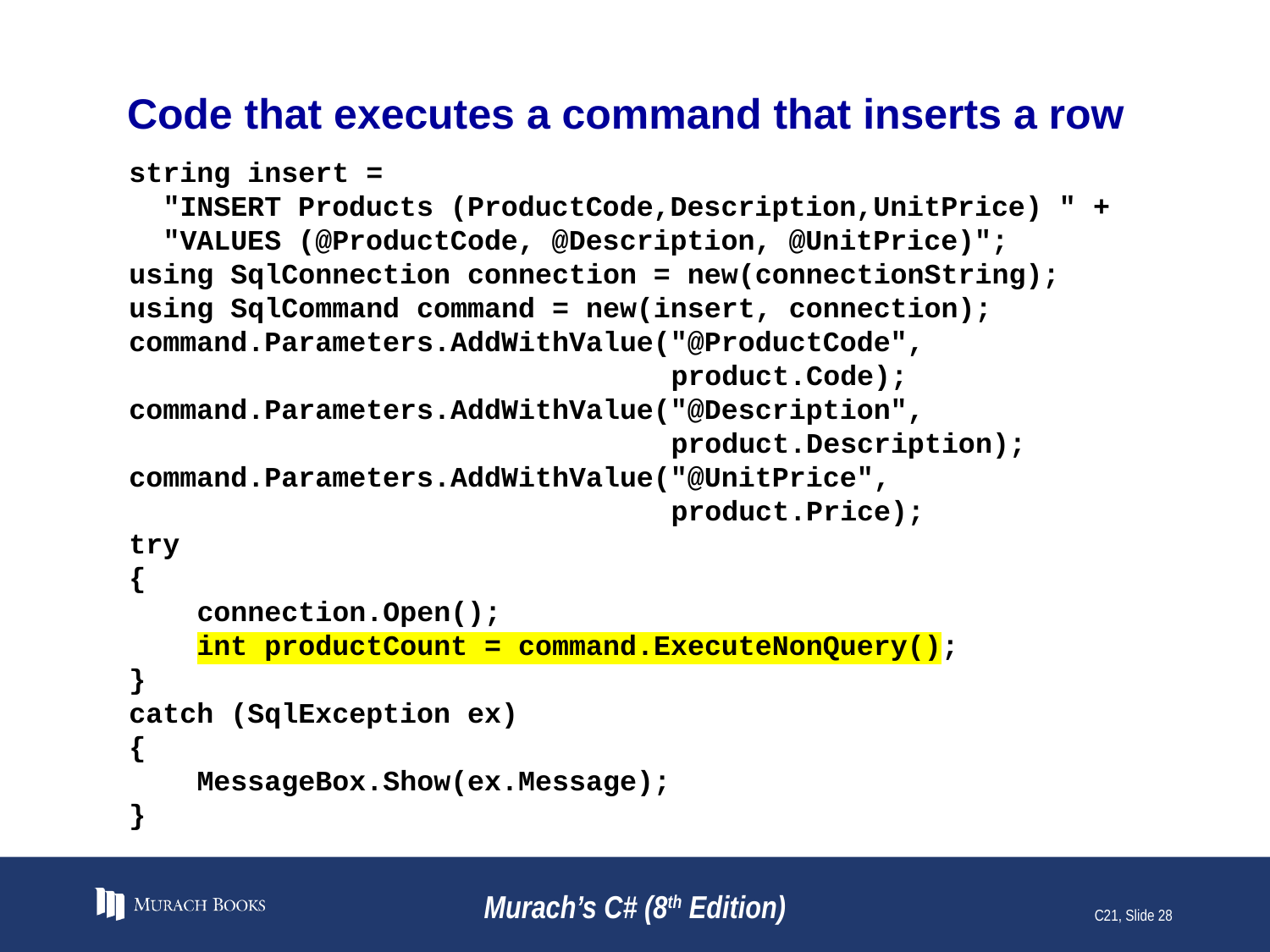

# Code that executes a command that inserts a row
string insert =
  "INSERT Products (ProductCode,Description,UnitPrice) " +
  "VALUES (@ProductCode, @Description, @UnitPrice)";
using SqlConnection connection = new(connectionString);
using SqlCommand command = new(insert, connection);
command.Parameters.AddWithValue("@ProductCode",
                                product.Code);
command.Parameters.AddWithValue("@Description",
                                product.Description);
command.Parameters.AddWithValue("@UnitPrice",
                                product.Price);
try
{
    connection.Open();
    int productCount = command.ExecuteNonQuery();
}
catch (SqlException ex)
{
    MessageBox.Show(ex.Message);
}

Murach’s C# (8th Edition)

C21, Slide 28